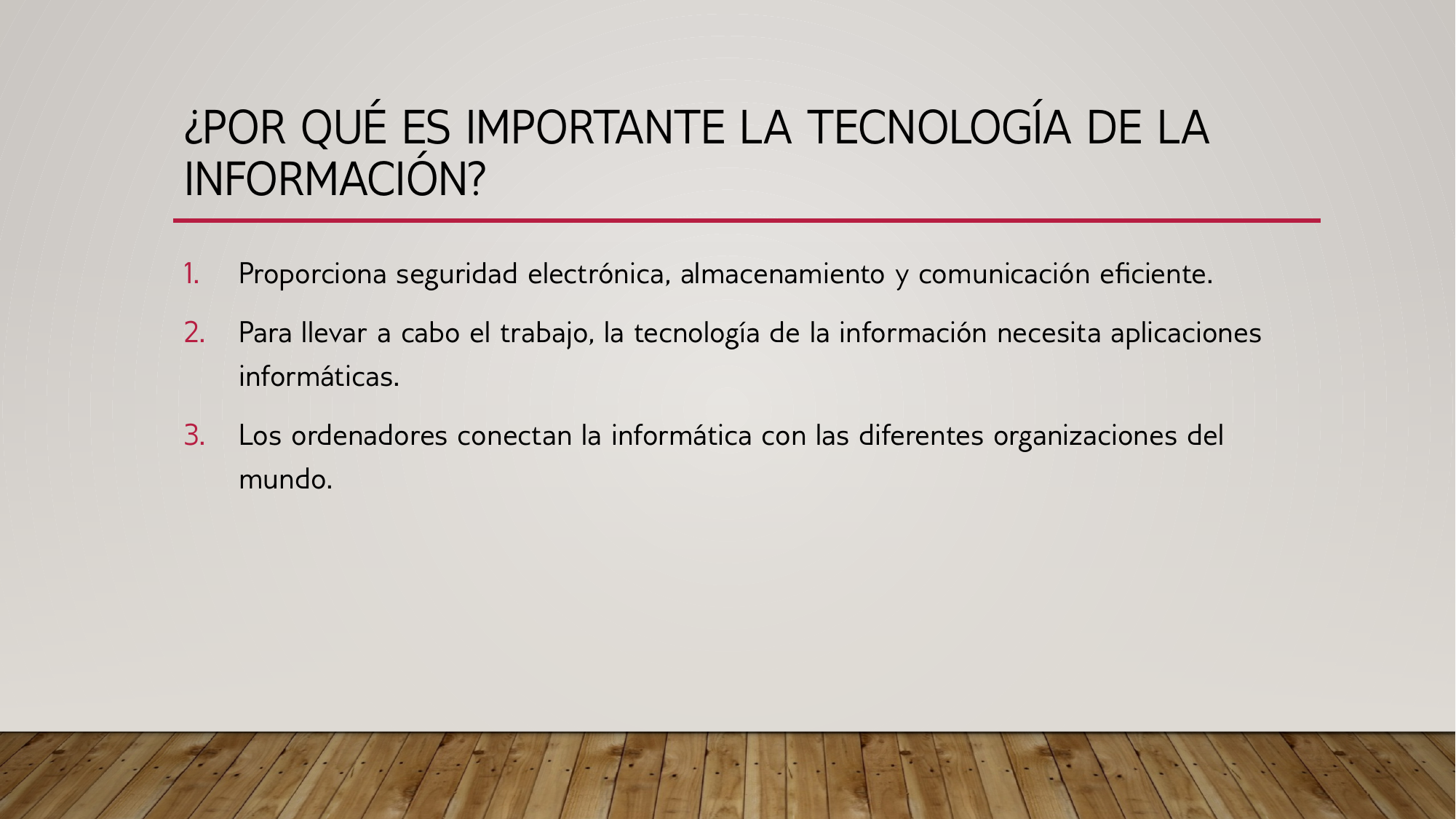

# ¿Por qué es importante la tecnología de la información?
Proporciona seguridad electrónica, almacenamiento y comunicación eficiente.
Para llevar a cabo el trabajo, la tecnología de la información necesita aplicaciones informáticas.
Los ordenadores conectan la informática con las diferentes organizaciones del mundo.